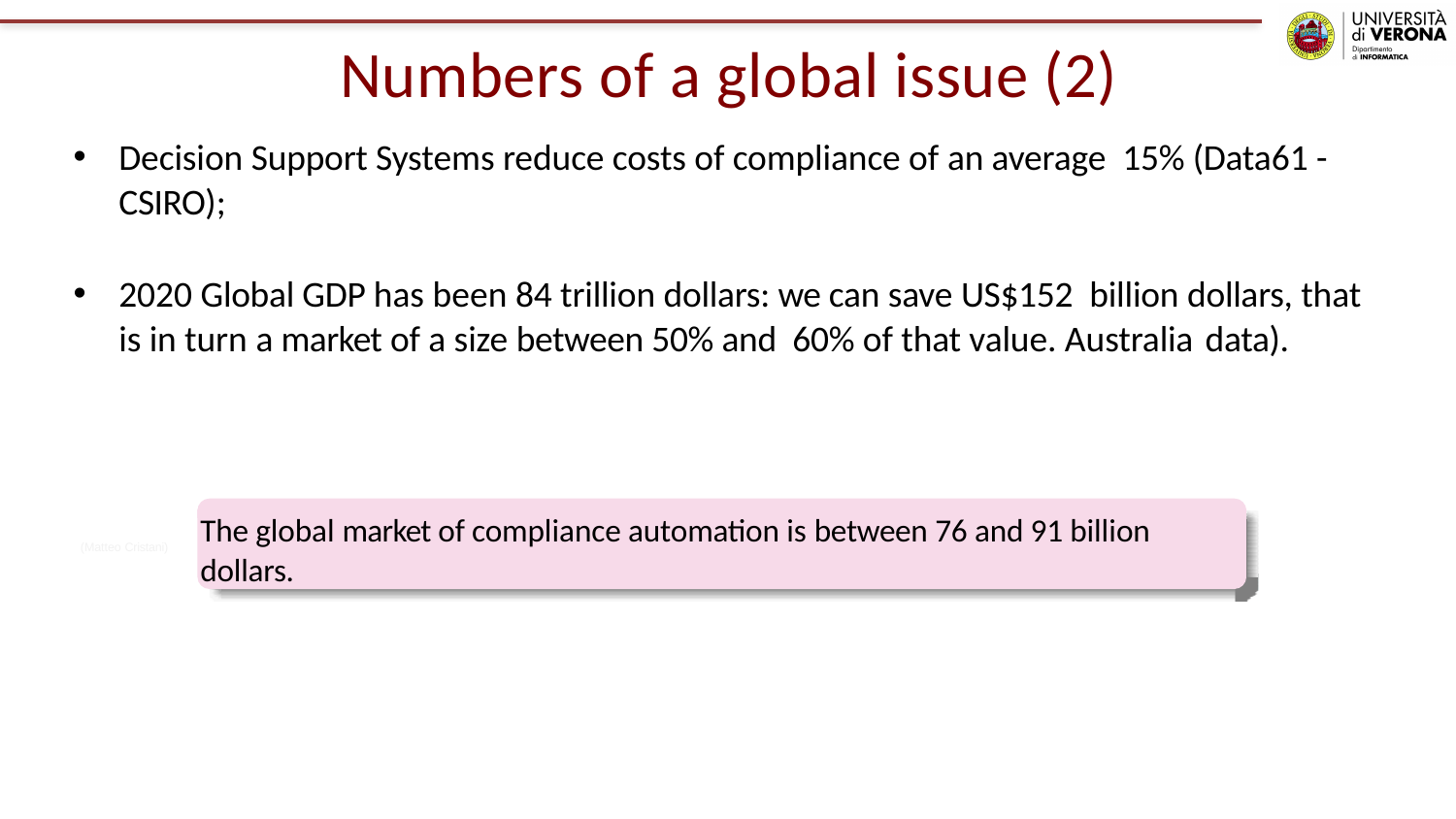

# Numbers of a global issue (2)
Decision Support Systems reduce costs of compliance of an average  15% (Data61 - CSIRO);

2020 Global GDP has been 84 trillion dollars: we can save US$152  billion dollars, that is in turn a market of a size between 50% and  60% of that value. Australia data).

The global market of compliance automation is between 76 and 91 billion  dollars.

(Matteo Cristani)